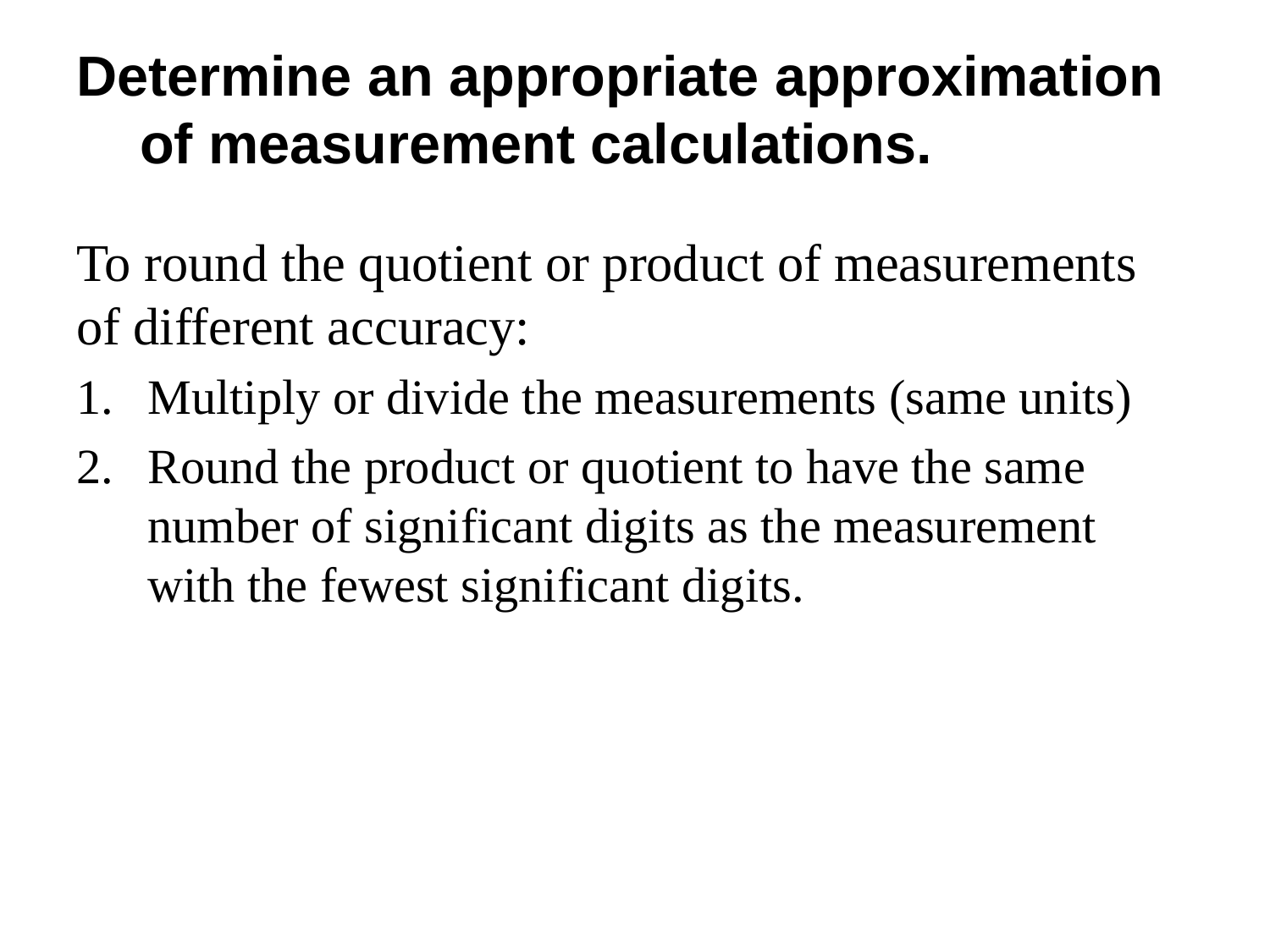

# Determine an appropriate approximation of measurement calculations.
To round the quotient or product of measurements of different accuracy:
Multiply or divide the measurements (same units)
Round the product or quotient to have the same number of significant digits as the measurement with the fewest significant digits.